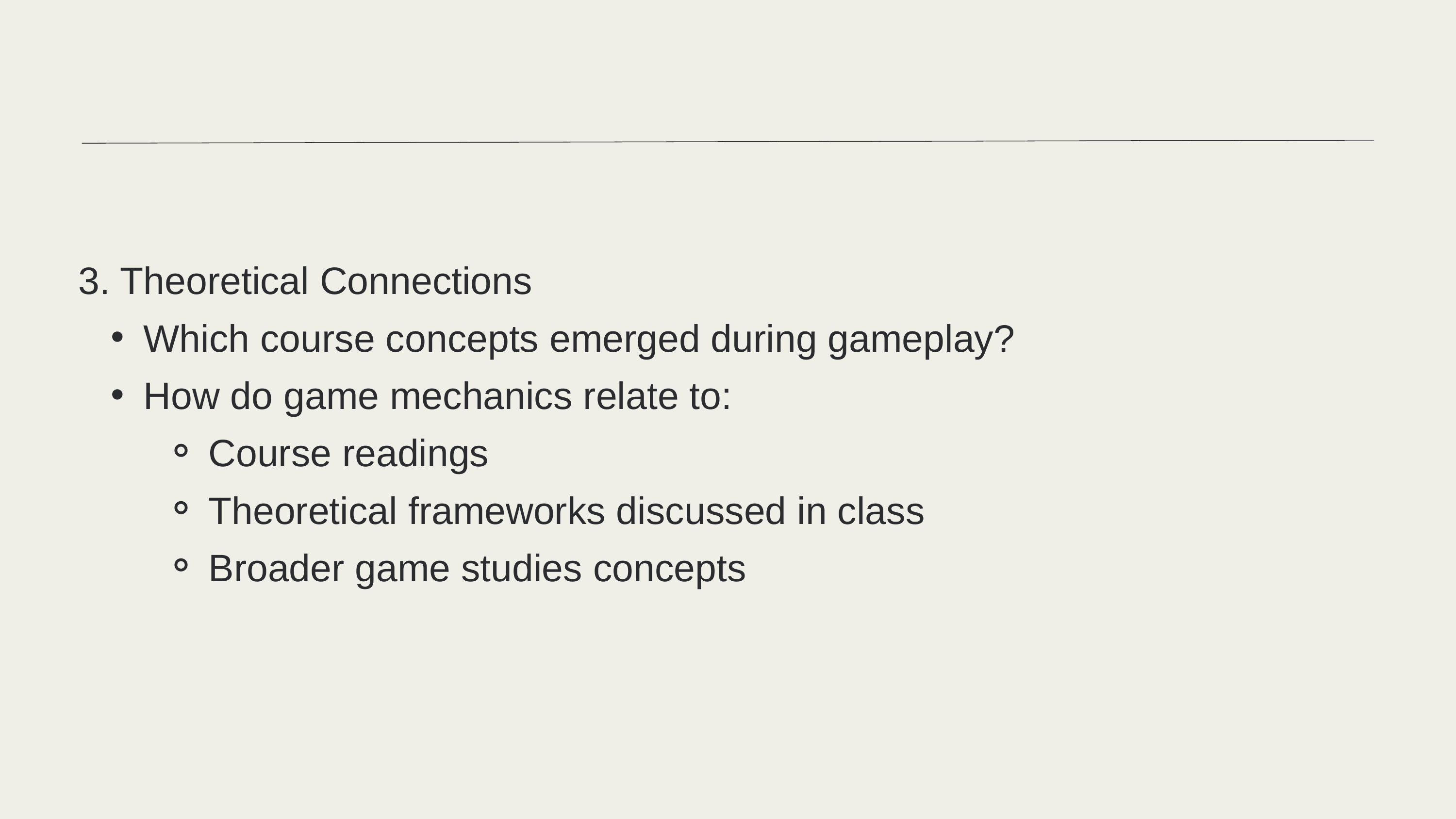

3. Theoretical Connections
Which course concepts emerged during gameplay?
How do game mechanics relate to:
Course readings
Theoretical frameworks discussed in class
Broader game studies concepts